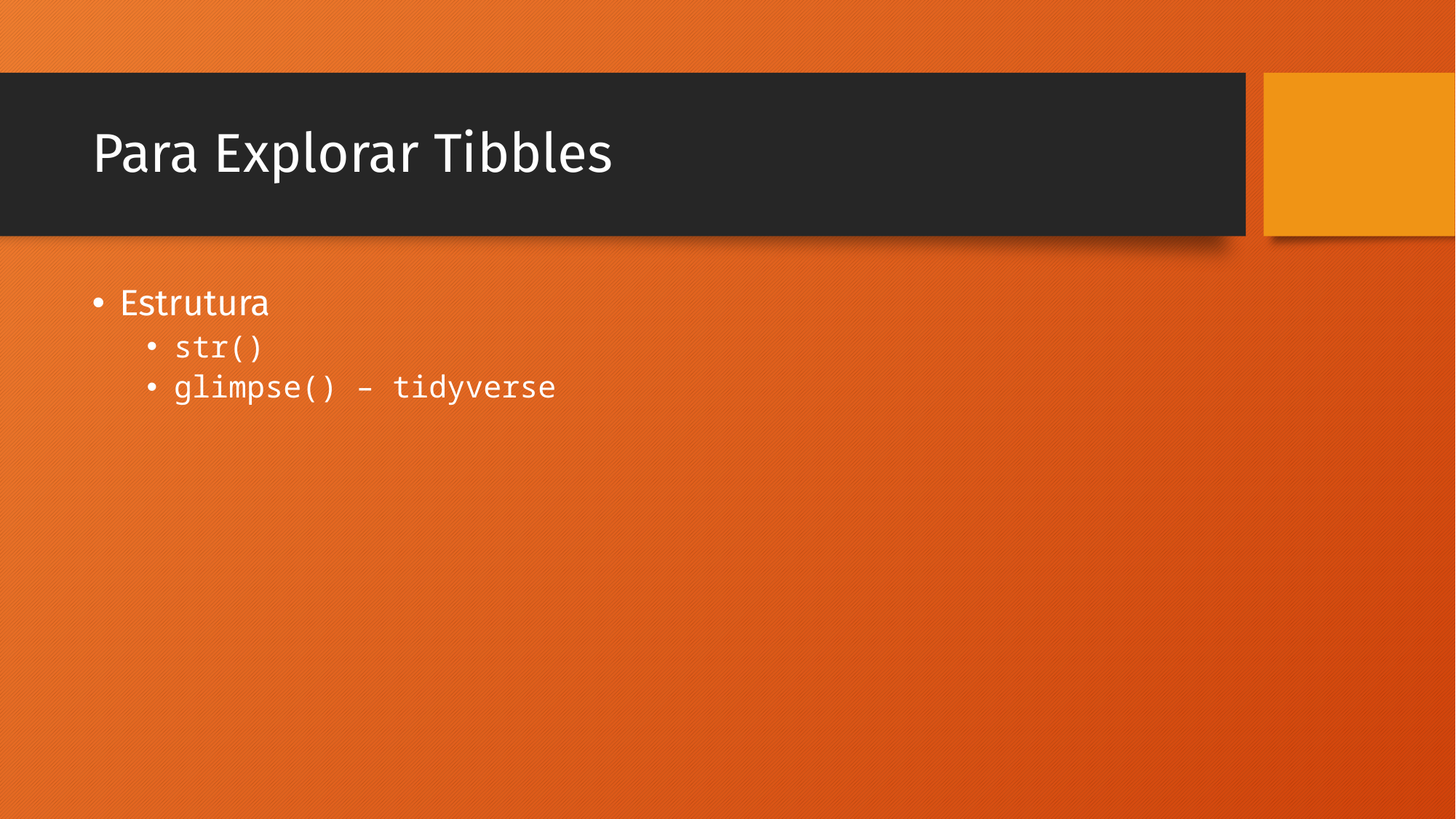

# Para Explorar Tibbles
Estrutura
str()
glimpse() – tidyverse